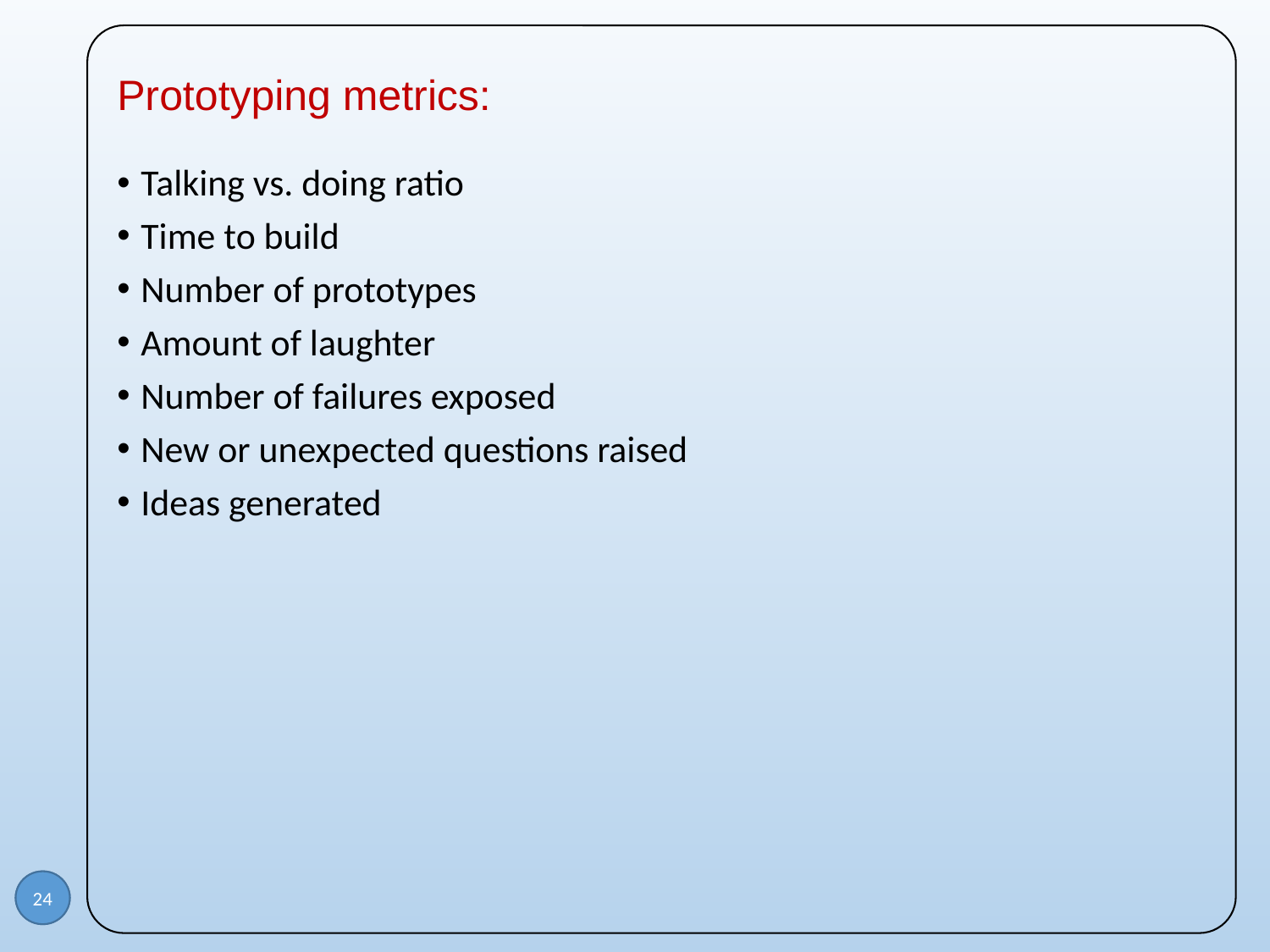

# Prototyping metrics:
Talking vs. doing ratio
Time to build
Number of prototypes
Amount of laughter
Number of failures exposed
New or unexpected questions raised
Ideas generated